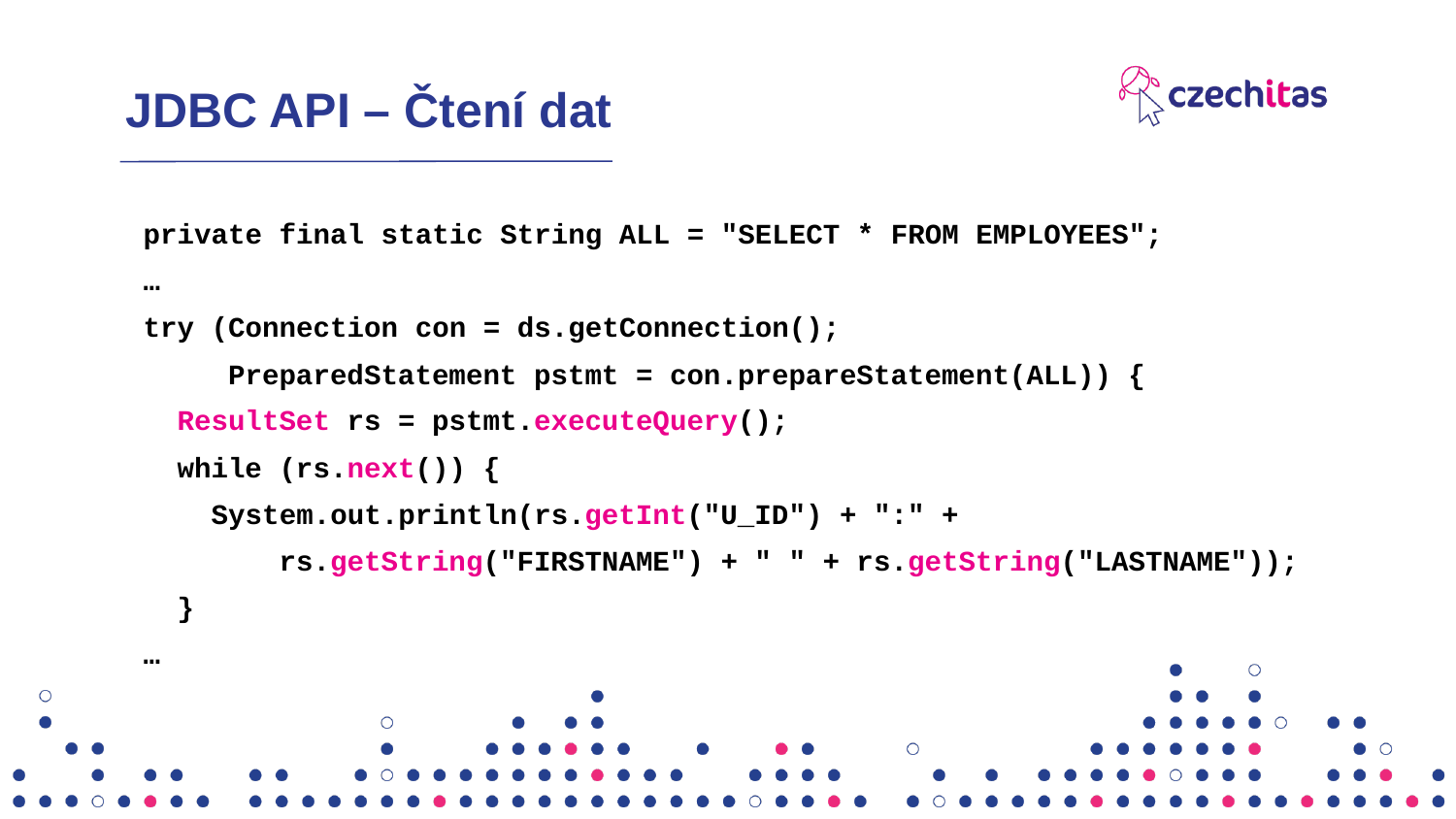

# JDBC API – Čtení dat
private final static String ALL = "SELECT * FROM EMPLOYEES";
…
try (Connection con = ds.getConnection();
     PreparedStatement pstmt = con.prepareStatement(ALL)) {
  ResultSet rs = pstmt.executeQuery();
  while (rs.next()) {
    System.out.println(rs.getInt("U_ID") + ":" +
        rs.getString("FIRSTNAME") + " " + rs.getString("LASTNAME"));
  }
…